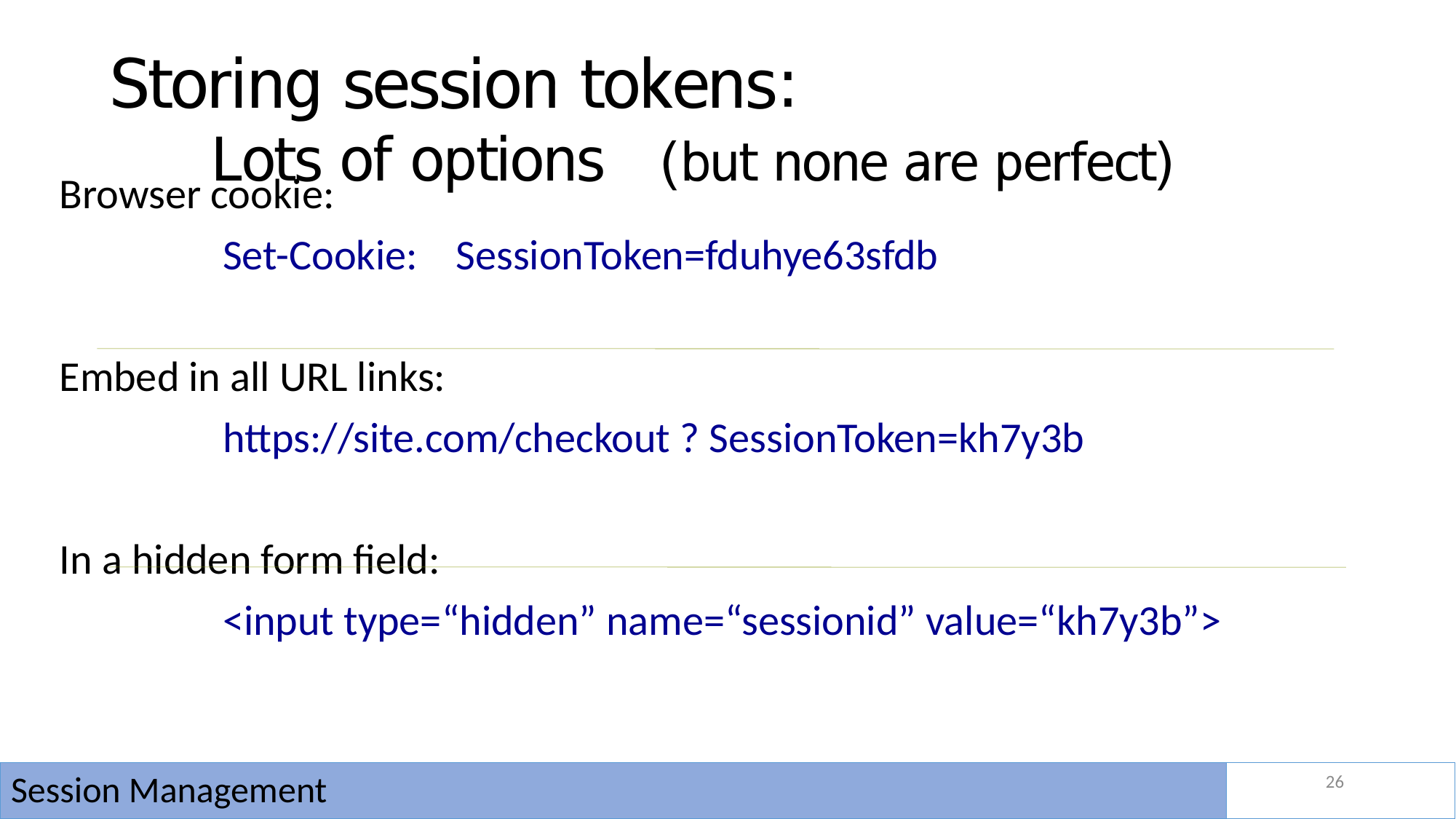

# Storing session tokens: Lots of options   (but none are perfect)
Browser cookie:
		Set-Cookie:    SessionToken=fduhye63sfdb

Embed in all URL links:
		https://site.com/checkout ? SessionToken=kh7y3b

In a hidden form field:
		<input type=“hidden” name=“sessionid” value=“kh7y3b”>

26
Session Management